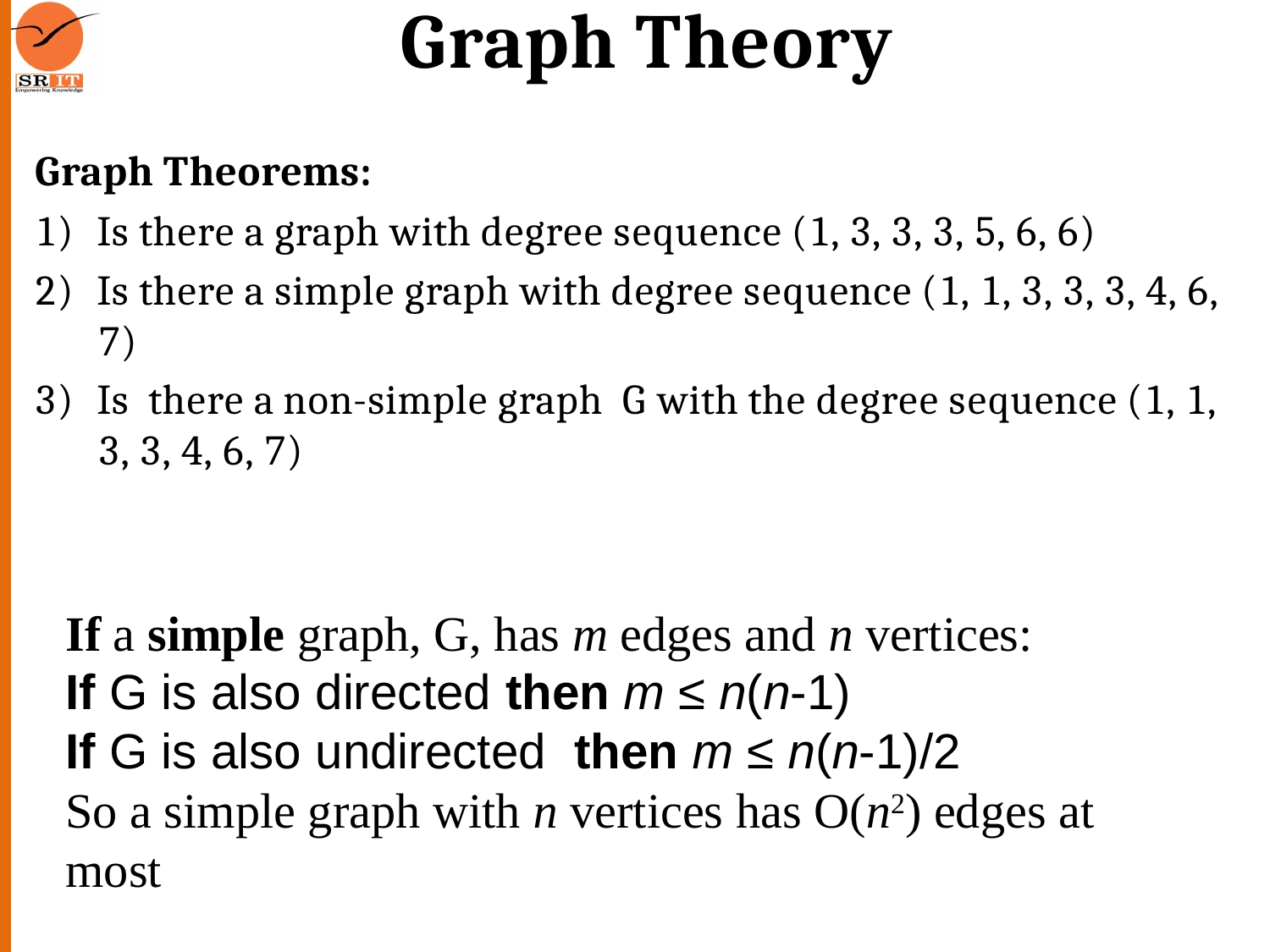

# Graph Theory
Graph Theorems:
Is there a graph with degree sequence (1, 3, 3, 3, 5, 6, 6)
Is there a simple graph with degree sequence (1, 1, 3, 3, 3, 4, 6, 7)
Is  there a non-simple graph  G with the degree sequence (1, 1, 3, 3, 4, 6, 7)

If a simple graph, G, has m edges and n vertices:
If G is also directed then m ≤ n(n-1)
If G is also undirected  then m ≤ n(n-1)/2
So a simple graph with n vertices has O(n2) edges at most